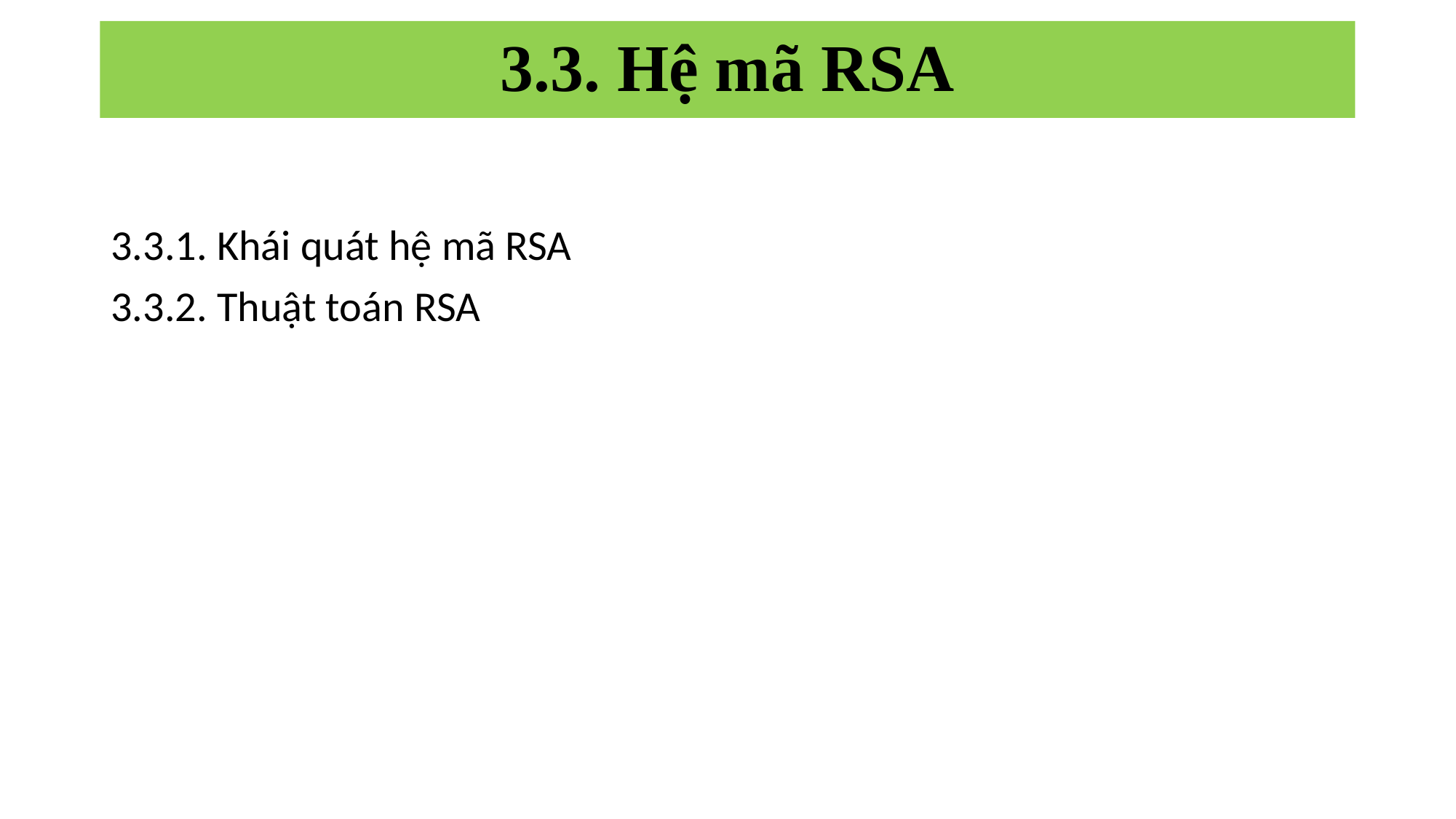

# 3.3. Hệ mã RSA
3.3.1. Khái quát hệ mã RSA
3.3.2. Thuật toán RSA